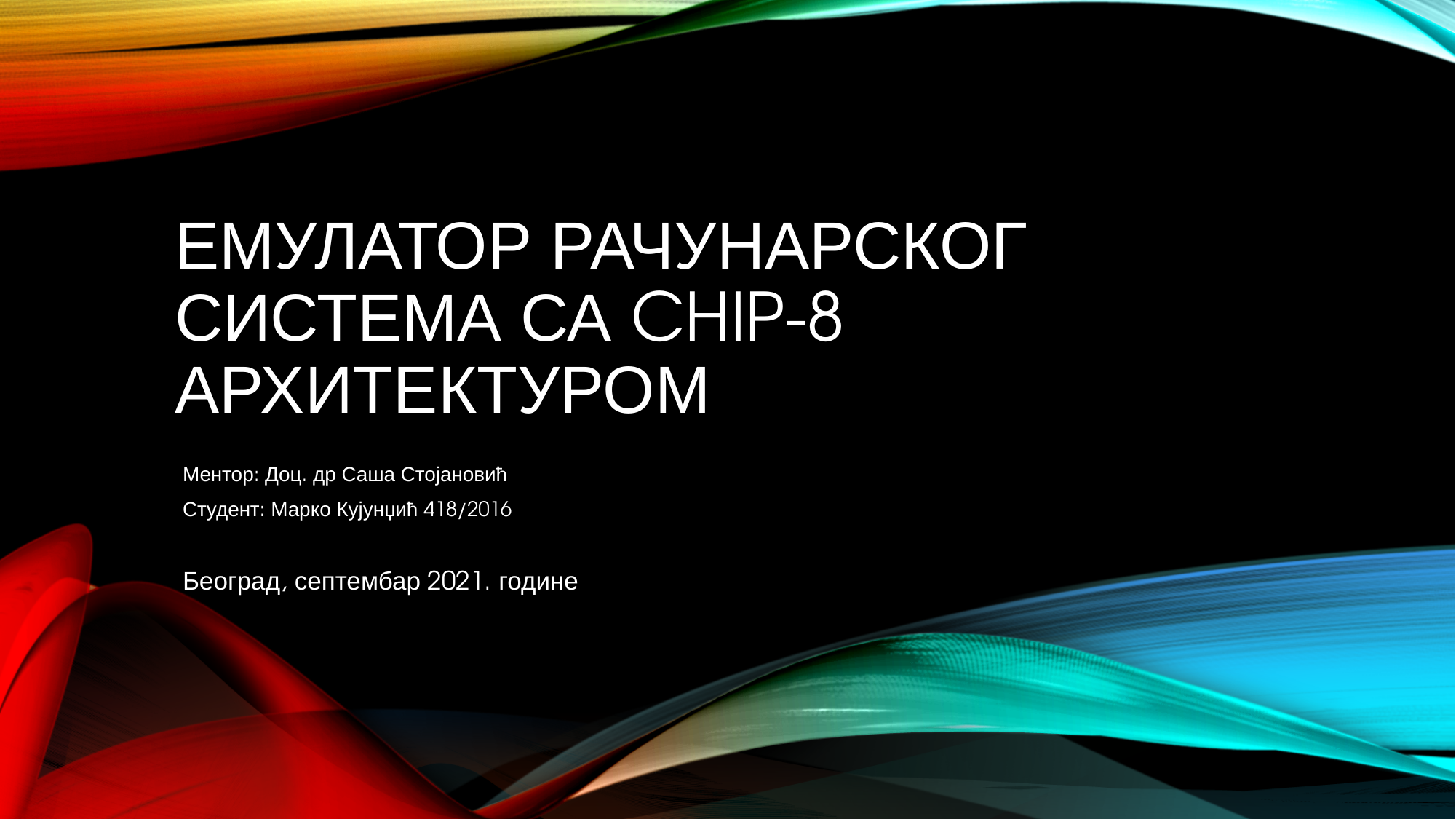

# Емулатор рачунарског система са CHIP-8 архитектуром
Ментор: Доц. др Саша Стојановић
Студент: Марко Кујунџић 418/2016

Београд, септембар 2021. године